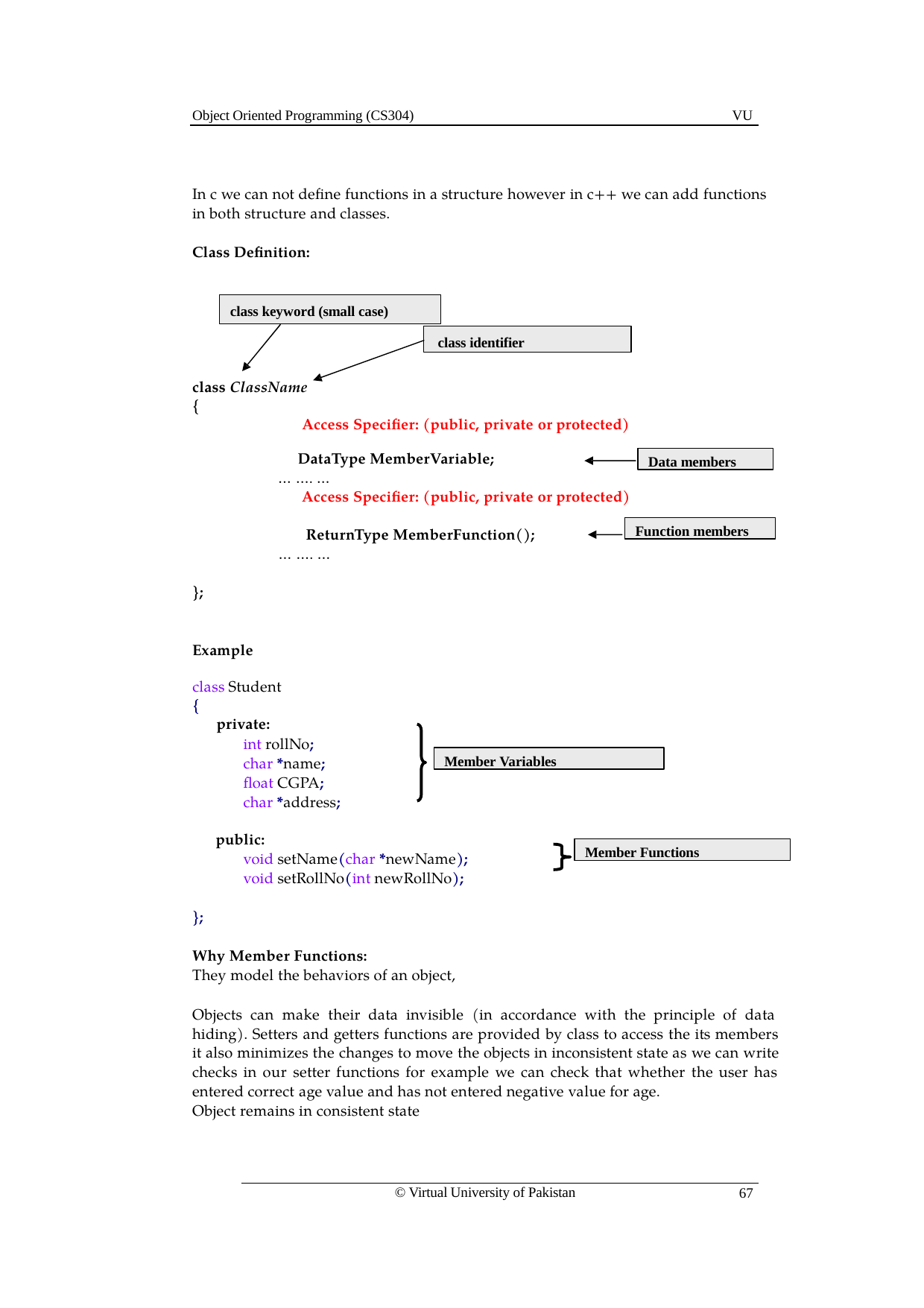

Object Oriented Programming (CS304)
VU

In c we can not define functions in a structure however in c++ we can add functions  in both structure and classes.

Class Definition:

class keyword (small case)

class identifier

class ClassName
{
Access Specifier: (public, private or protected)

Data members
DataType MemberVariable;
… …. …
Access Specifier: (public, private or protected)

Function members
ReturnType MemberFunction();
… …. …

};

Example
class Student
{
private:
int rollNo;  char *name;
float CGPA;  char *address;

Member Variables
public:
void setName(char *newName);
void setRollNo(int newRollNo);
Member Functions

};

Why Member Functions:
They model the behaviors of an object,

Objects can make their data invisible (in accordance with the principle of data  hiding). Setters and getters functions are provided by class to access the its members  it also minimizes the changes to move the objects in inconsistent state as we can write  checks in our setter functions for example we can check that whether the user has  entered correct age value and has not entered negative value for age.
Object remains in consistent state
© Virtual University of Pakistan

67